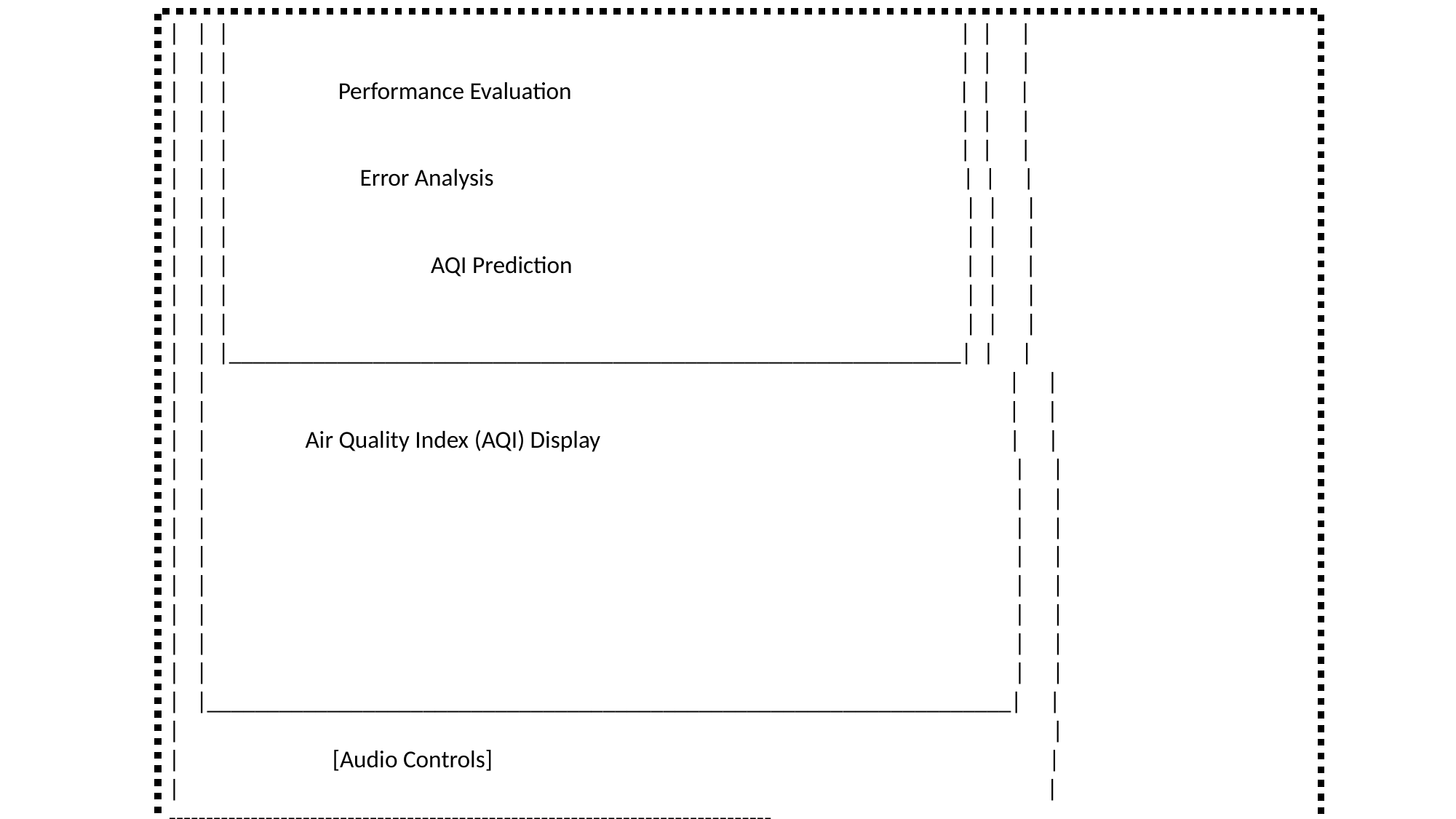

|   |  |                                                                                                                                      |  |     |
|   |  |                                                                                                                                      |  |     |
|   |  |                    Performance Evaluation                                                                       |  |     |
|   |  |                                                                                                                                      |  |     |
|   |  |                                                                                                                                      |  |     |
|   |  |                        Error Analysis                                                                                      |  |     |
|   |  |                                                                                                                                       |  |     |
|   |  |                                                                                                                                       |  |     |
|   |  |                                     AQI Prediction                                                                        |  |     |
|   |  |                                                                                                                                       |  |     |
|   |  |                                                                                                                                       |  |     |
|   |  |_____________________________________________________________|  |     |
|   |                                                                                                                                                   |     |
|   |                                                                                                                                                   |     |
|   |                  Air Quality Index (AQI) Display                                                                           |     |
|   |                                                                                                                                                    |     |
|   |                                                                                                                                                    |     |
|   |                                                                                                                                                    |     |
|   |                                                                                                                                                    |     |
|   |                                                                                                                                                    |     |
|   |                                                                                                                                                    |     |
|   |                                                                                                                                                    |     |
|   |                                                                                                                                                    |     |
|   |___________________________________________________________________|     |
|                                                                                                                                                                |
|                            [Audio Controls]                                                                                                      |
|                                                                                                                                                               |
---------------------------------------------------------------------------------

#